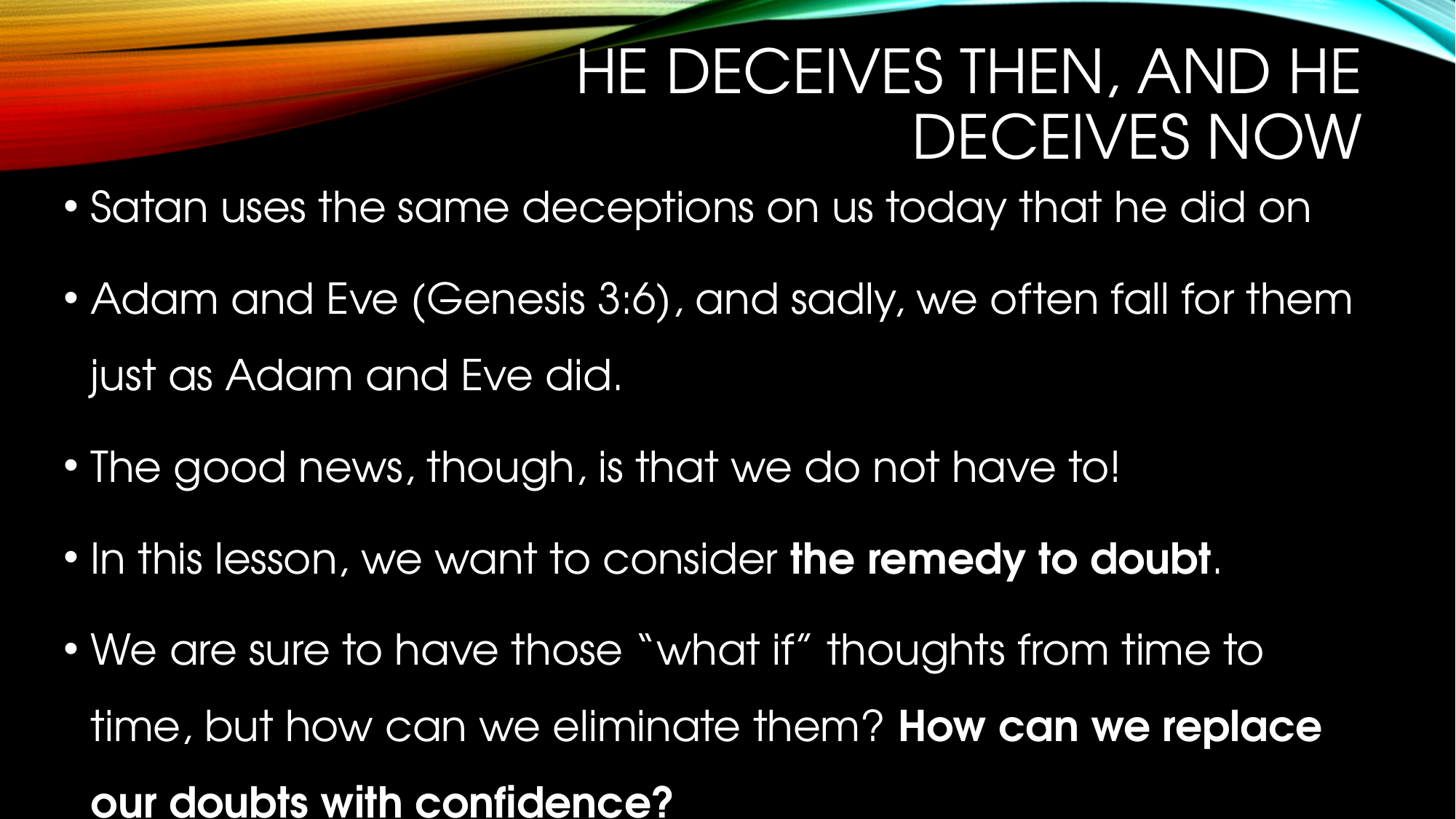

# He deceives then, and he deceives now
Satan uses the same deceptions on us today that he did on
Adam and Eve (Genesis 3:6), and sadly, we often fall for them just as Adam and Eve did.
The good news, though, is that we do not have to!
In this lesson, we want to consider the remedy to doubt.
We are sure to have those “what if” thoughts from time to time, but how can we eliminate them? How can we replace our doubts with confidence?